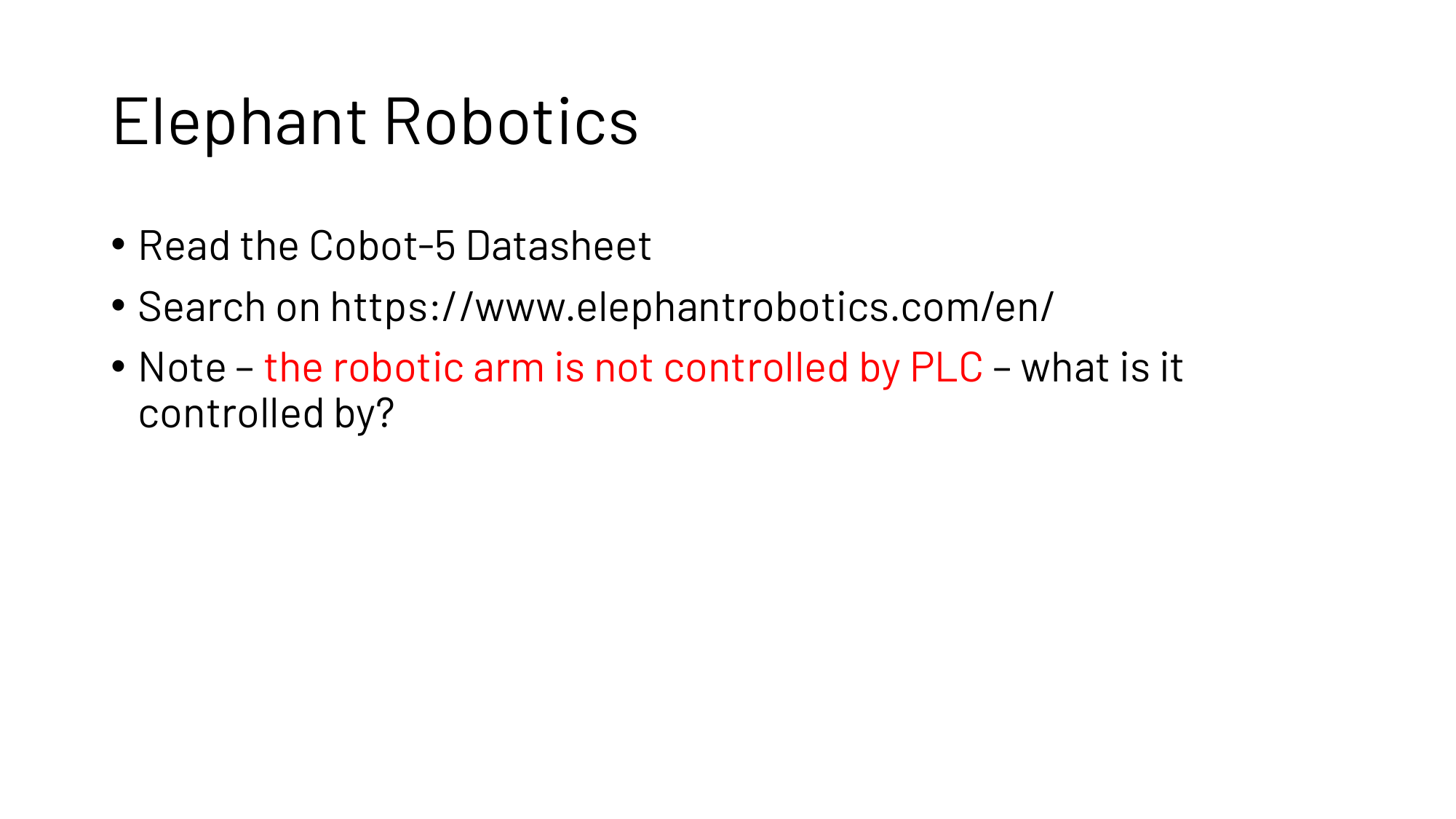

# Elephant Robotics
Read the Cobot-5 Datasheet
Search on https://www.elephantrobotics.com/en/
Note – the robotic arm is not controlled by PLC – what is it controlled by?